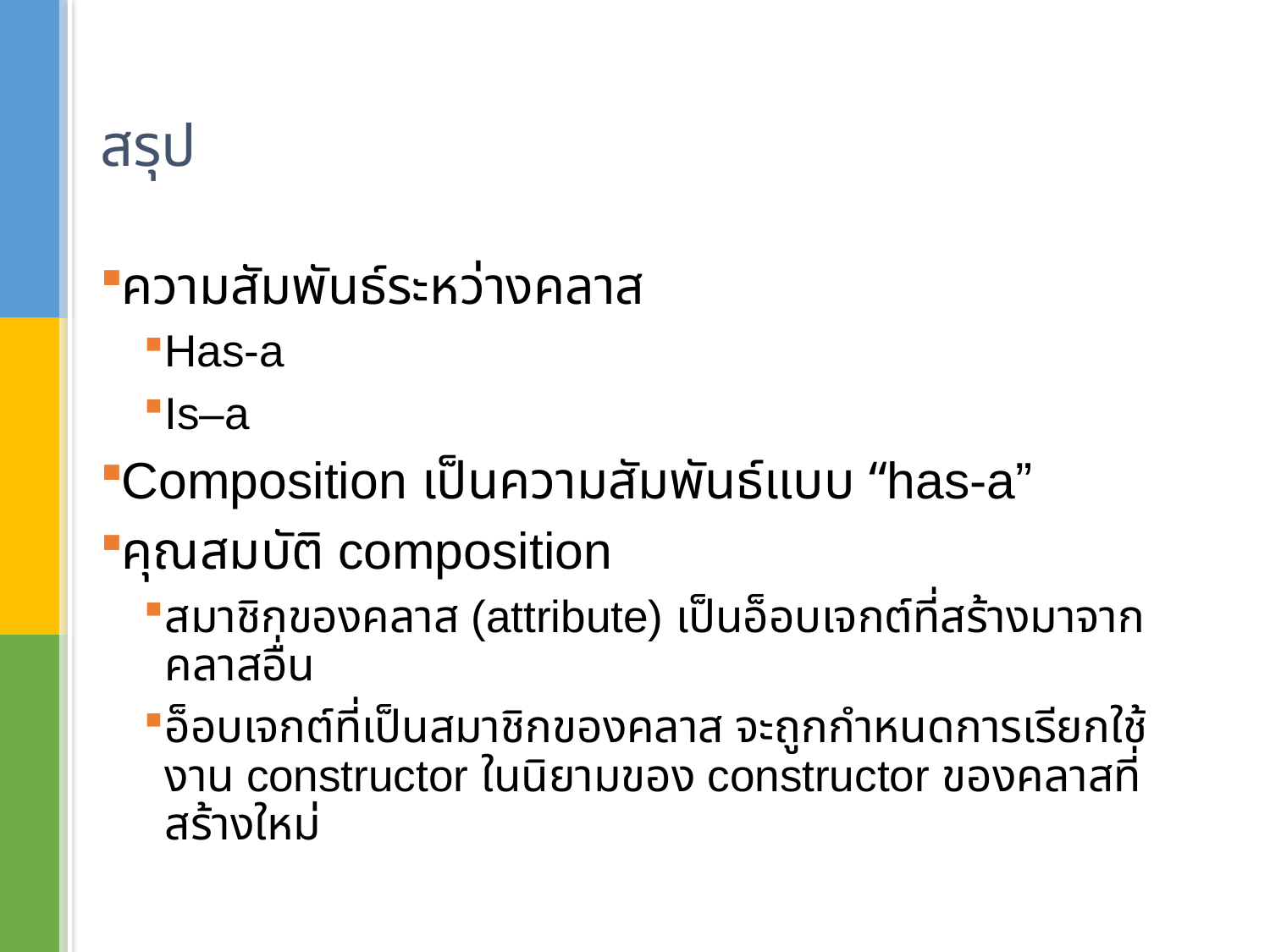

# สรุป
ความสัมพันธ์ระหว่างคลาส
Has-a
Is–a
Composition เป็นความสัมพันธ์แบบ “has-a”
คุณสมบัติ composition
สมาชิกของคลาส (attribute) เป็นอ็อบเจกต์ที่สร้างมาจากคลาสอื่น
อ็อบเจกต์ที่เป็นสมาชิกของคลาส จะถูกกำหนดการเรียกใช้งาน constructor ในนิยามของ constructor ของคลาสที่สร้างใหม่